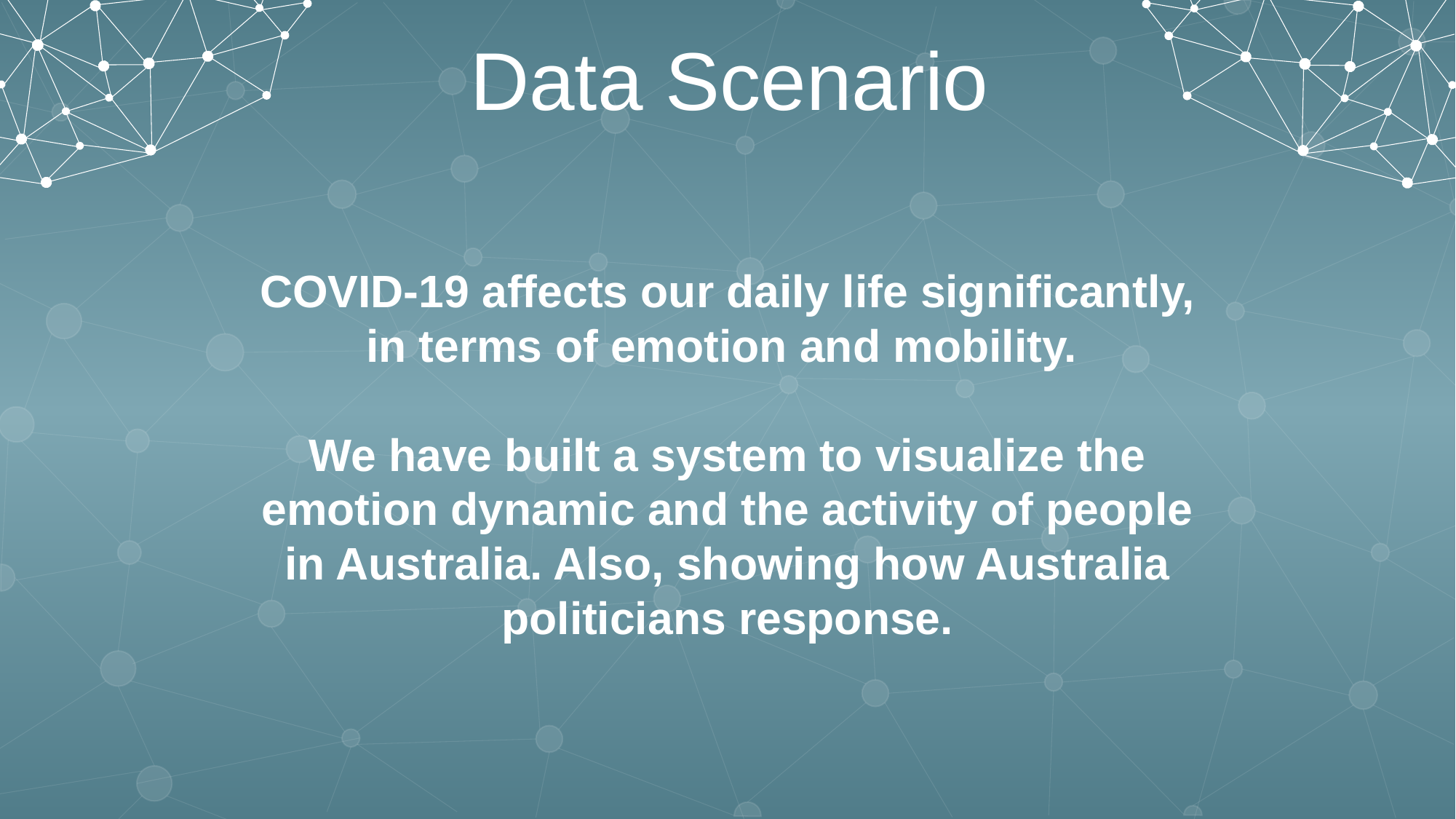

Data Scenario
COVID-19 affects our daily life significantly, in terms of emotion and mobility.

We have built a system to visualize the emotion dynamic and the activity of people in Australia. Also, showing how Australia politicians response.